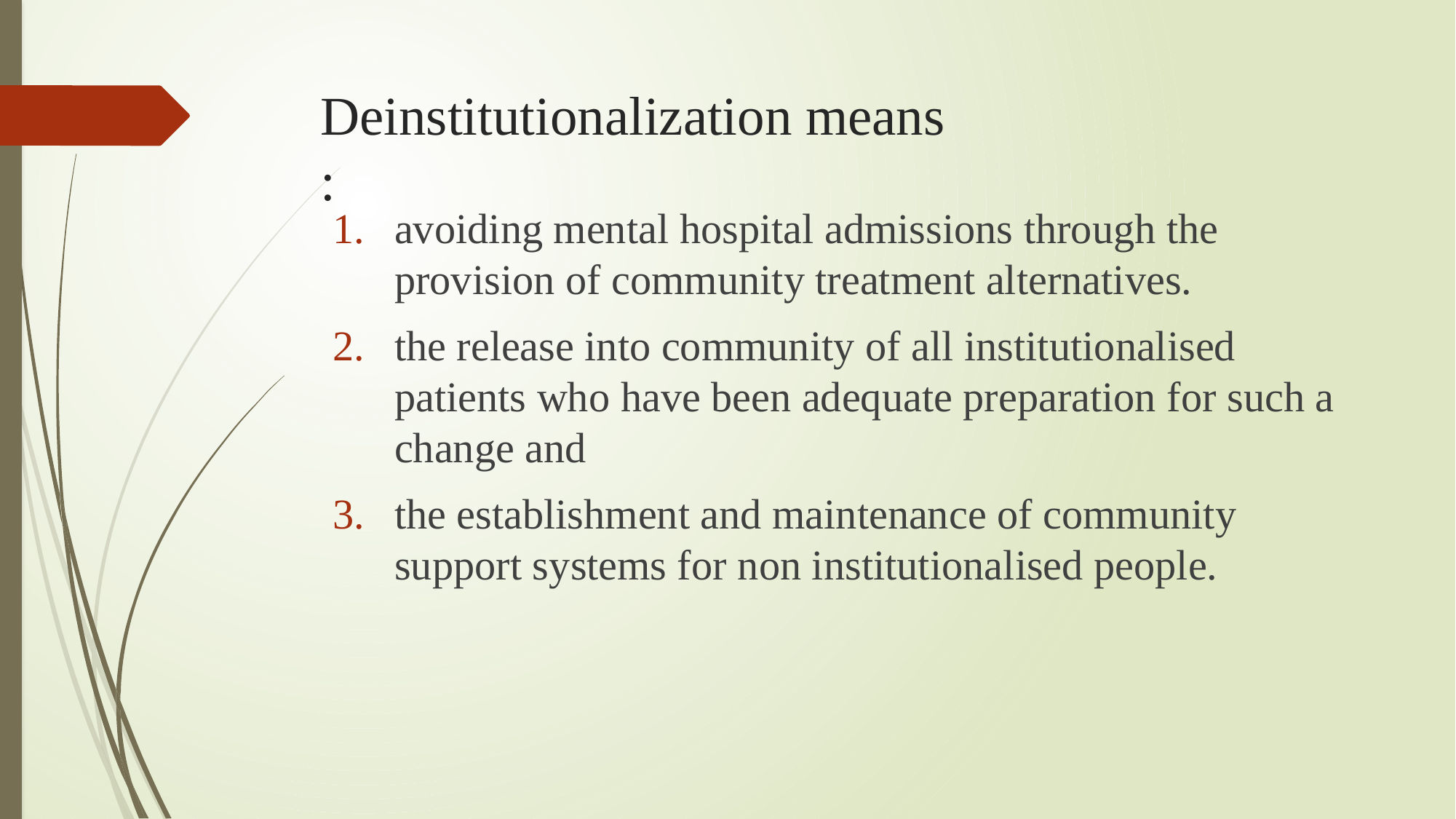

# Deinstitutionalization means :
avoiding mental hospital admissions through the provision of community treatment alternatives.
the release into community of all institutionalised patients who have been adequate preparation for such a change and
the establishment and maintenance of community support systems for non institutionalised people.